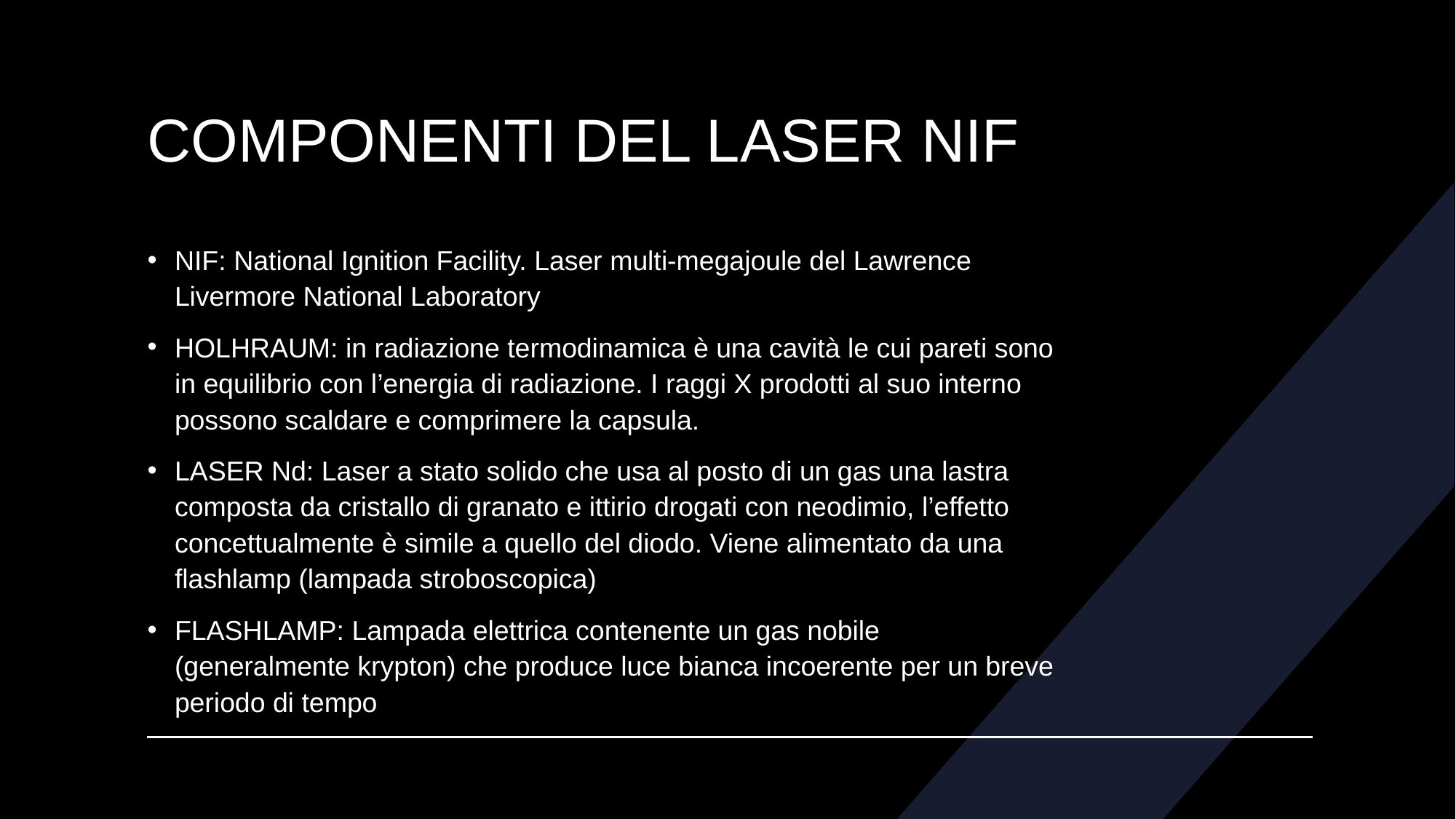

# COMPONENTI DEL LASER NIF

NIF: National Ignition Facility. Laser multi-megajoule del Lawrence Livermore National Laboratory
HOLHRAUM: in radiazione termodinamica è una cavità le cui pareti sono in equilibrio con l’energia di radiazione. I raggi X prodotti al suo interno possono scaldare e comprimere la capsula.
LASER Nd: Laser a stato solido che usa al posto di un gas una lastra composta da cristallo di granato e ittirio drogati con neodimio, l’effetto concettualmente è simile a quello del diodo. Viene alimentato da una flashlamp (lampada stroboscopica)
FLASHLAMP: Lampada elettrica contenente un gas nobile (generalmente krypton) che produce luce bianca incoerente per un breve periodo di tempo